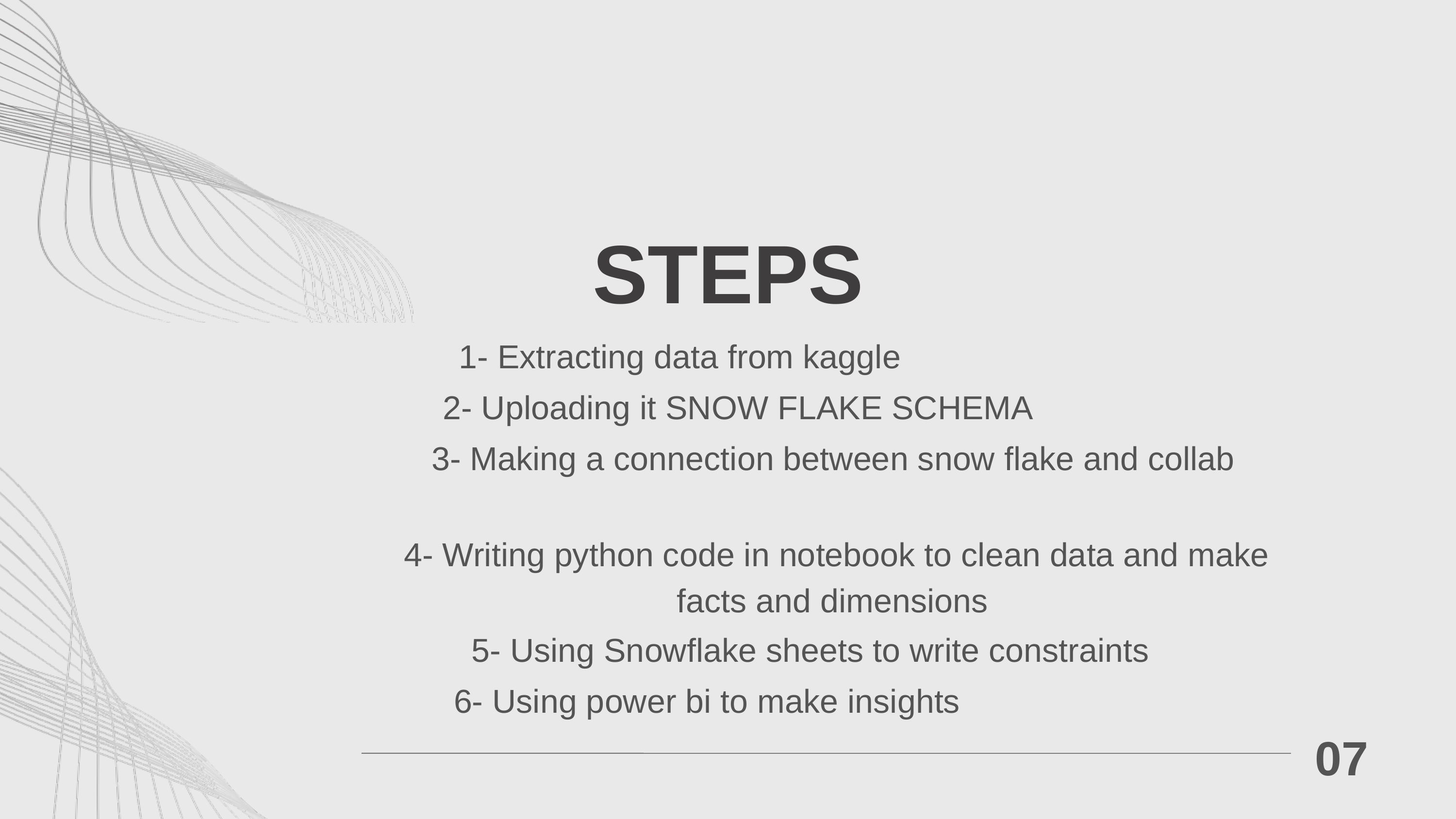

STEPS
1- Extracting data from kaggle
2- Uploading it SNOW FLAKE SCHEMA
3- Making a connection between snow flake and collab

4- Writing python code in notebook to clean data and make facts and dimensions
5- Using Snowflake sheets to write constraints
6- Using power bi to make insights
07